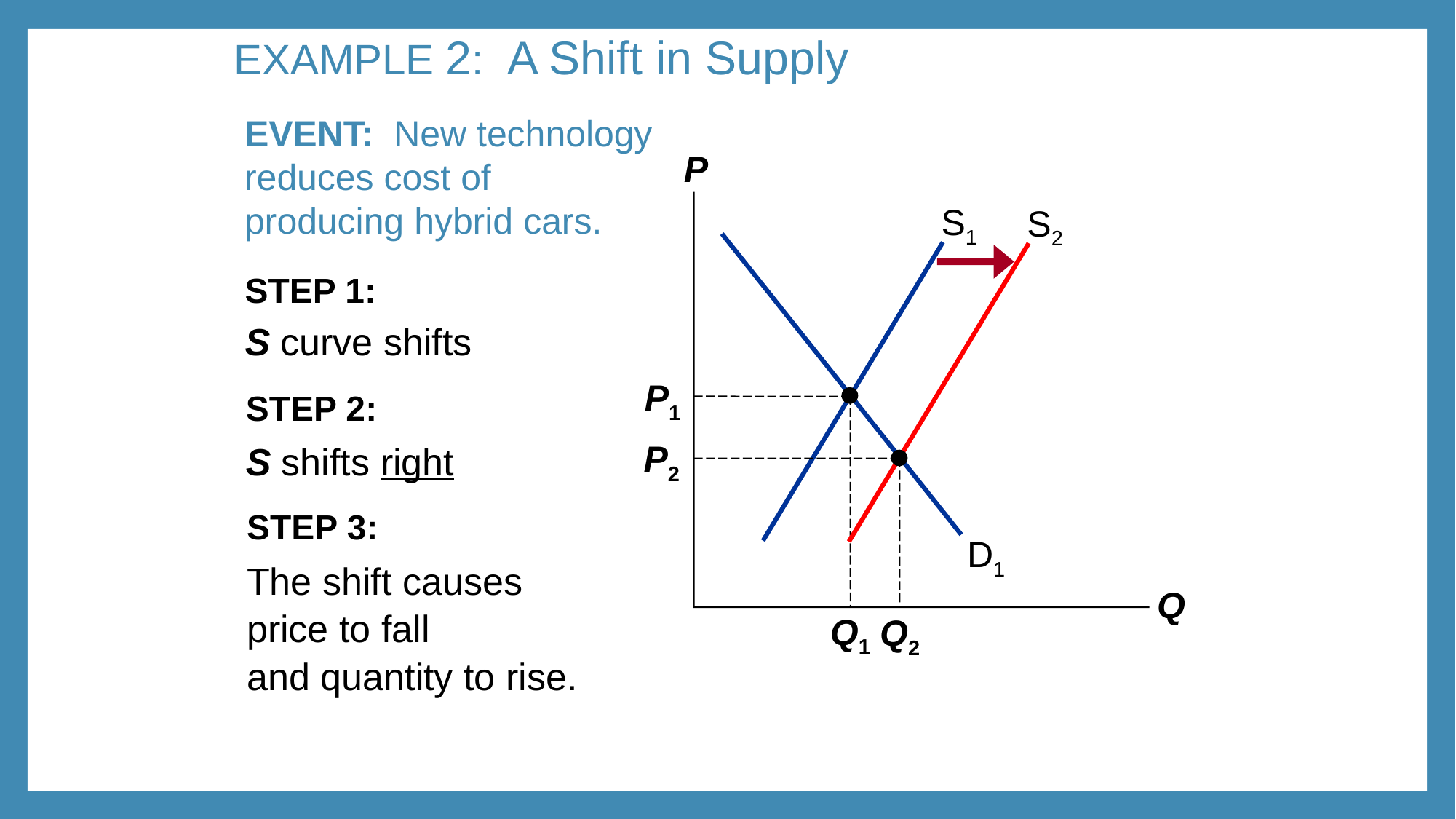

EXAMPLE 2:  A Shift in Supply
EVENT:  New technology reduces cost of producing hybrid cars.
P

Q
S1

S2

D1
STEP 1:
S curve shifts
because event affects cost of production.
D curve does not shift, because production technology is not one of the factors that affect demand.

STEP 2:
S shifts right
because event reduces cost,
makes production more profitable at any given price.

P1

Q1
P2

Q2
STEP 3:
The shift causes price to fall
and quantity to rise.